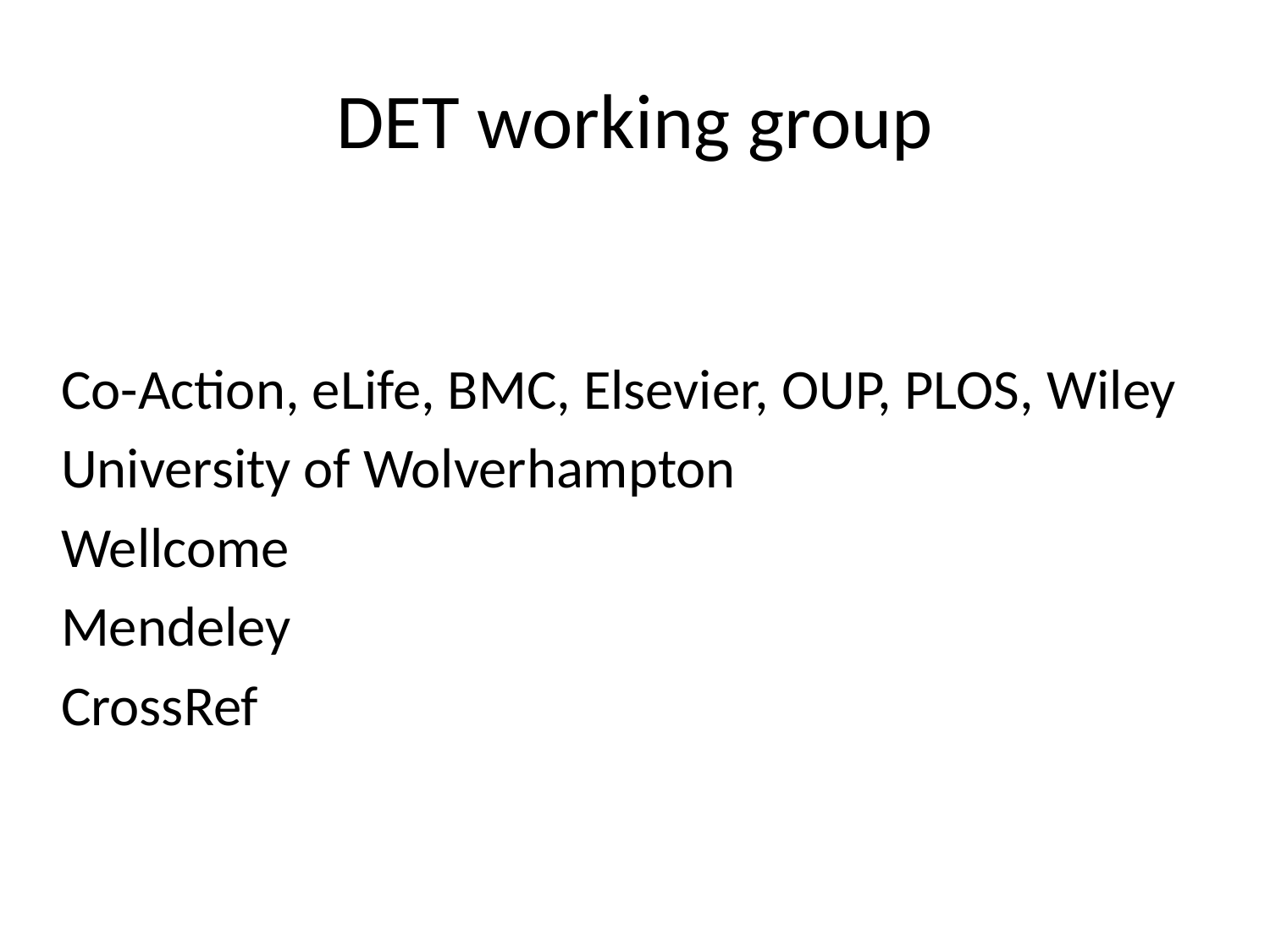

# DET working group
Co-Action, eLife, BMC, Elsevier, OUP, PLOS, Wiley
University of Wolverhampton
Wellcome
Mendeley
CrossRef